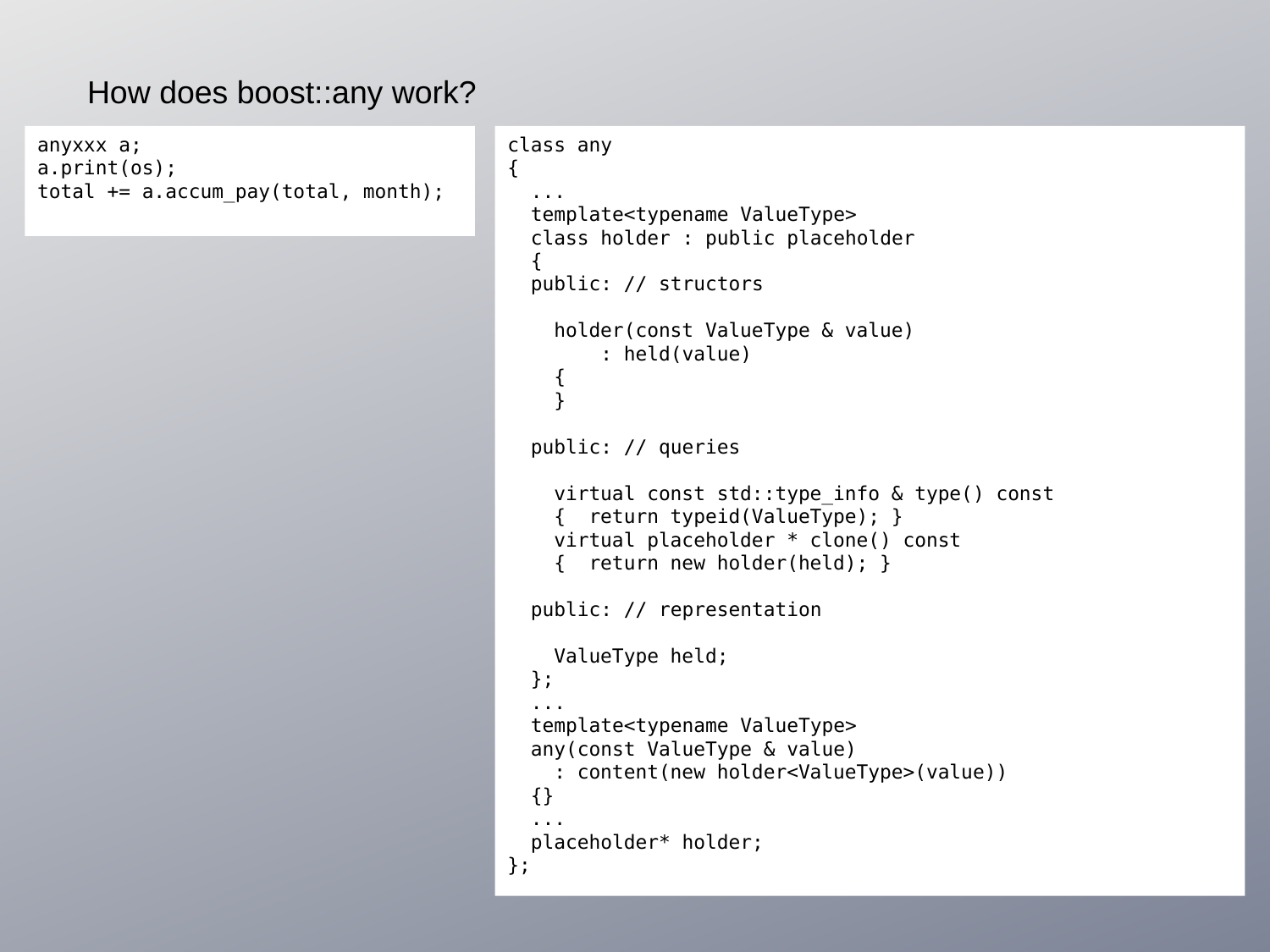

How does boost::any work?
anyxxx a;
a.print(os);
total += a.accum_pay(total, month);

class any
{
  ...
  template<typename ValueType>
  class holder : public placeholder
  {
  public: // structors

    holder(const ValueType & value)
        : held(value)
    {
    }

  public: // queries

    virtual const std::type_info & type() const
    {  return typeid(ValueType); }
    virtual placeholder * clone() const
    {  return new holder(held); }

  public: // representation

    ValueType held;
  };
  ...
  template<typename ValueType>
  any(const ValueType & value)
    : content(new holder<ValueType>(value))
  {}
  ...
  placeholder* holder;
};